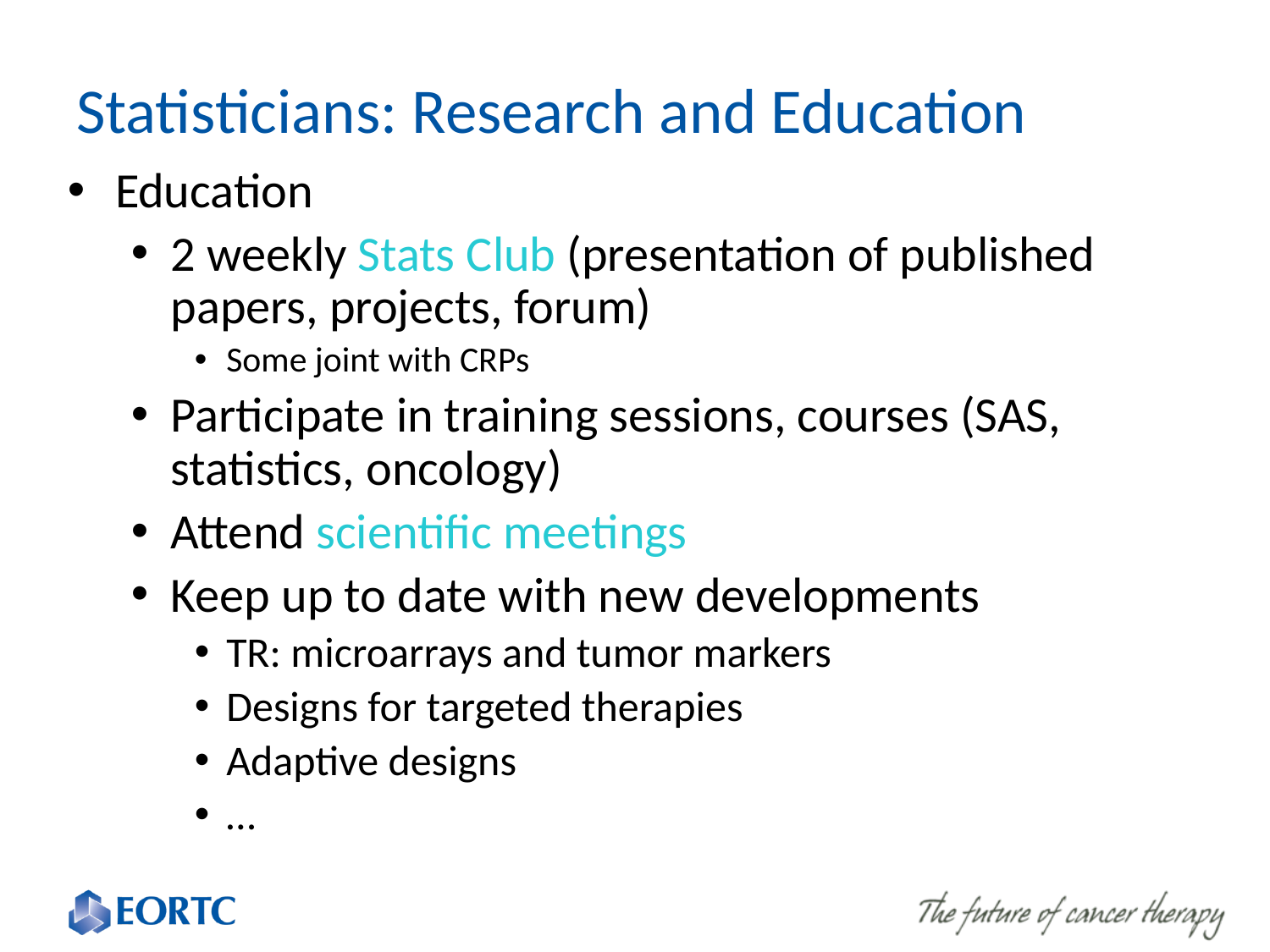

# Statisticians: Research and Education
Education
2 weekly Stats Club (presentation of published papers, projects, forum)
Some joint with CRPs
Participate in training sessions, courses (SAS, statistics, oncology)
Attend scientific meetings
Keep up to date with new developments
TR: microarrays and tumor markers
Designs for targeted therapies
Adaptive designs
…